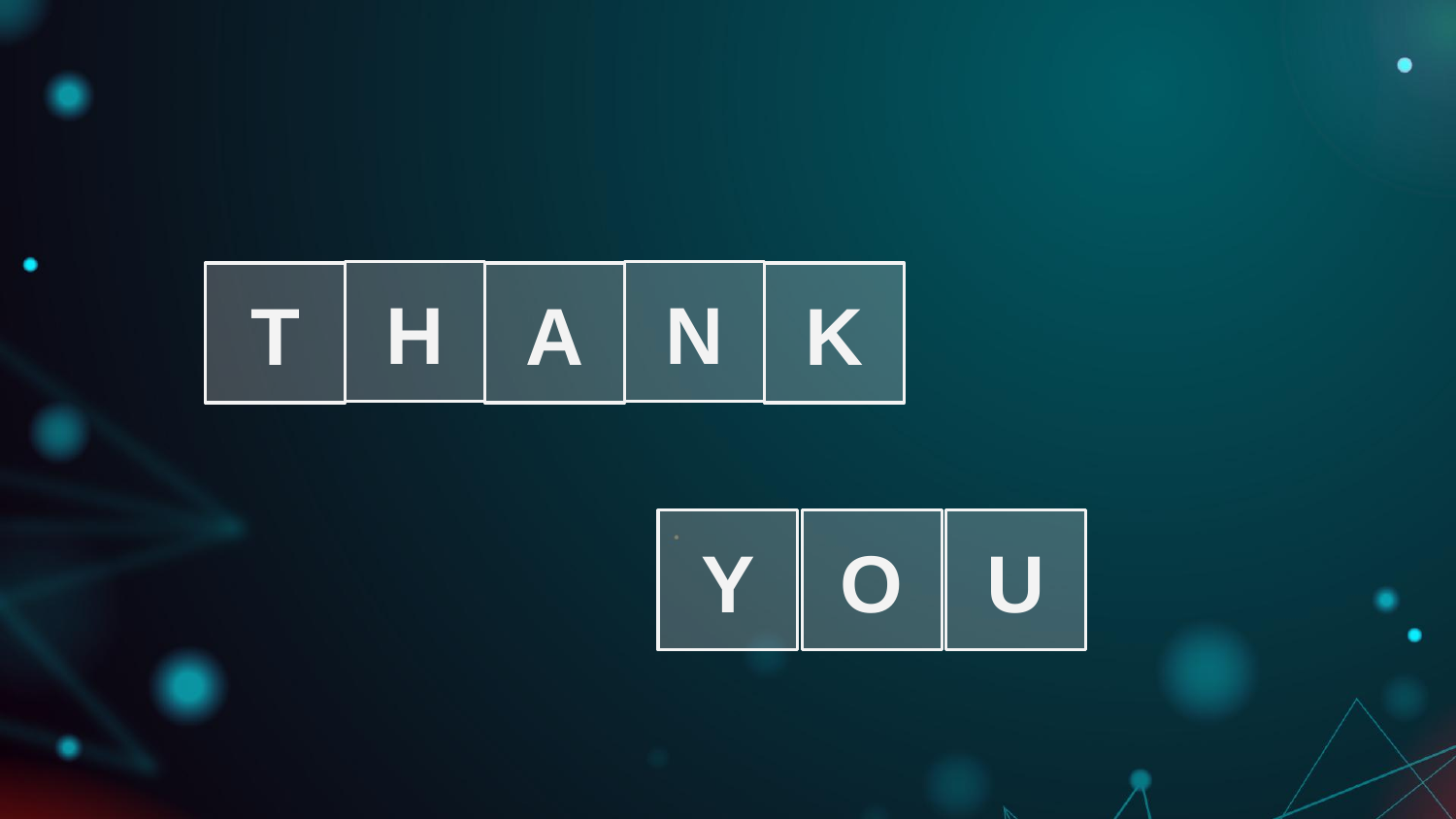

H
N
T
A
K
Y
O
U